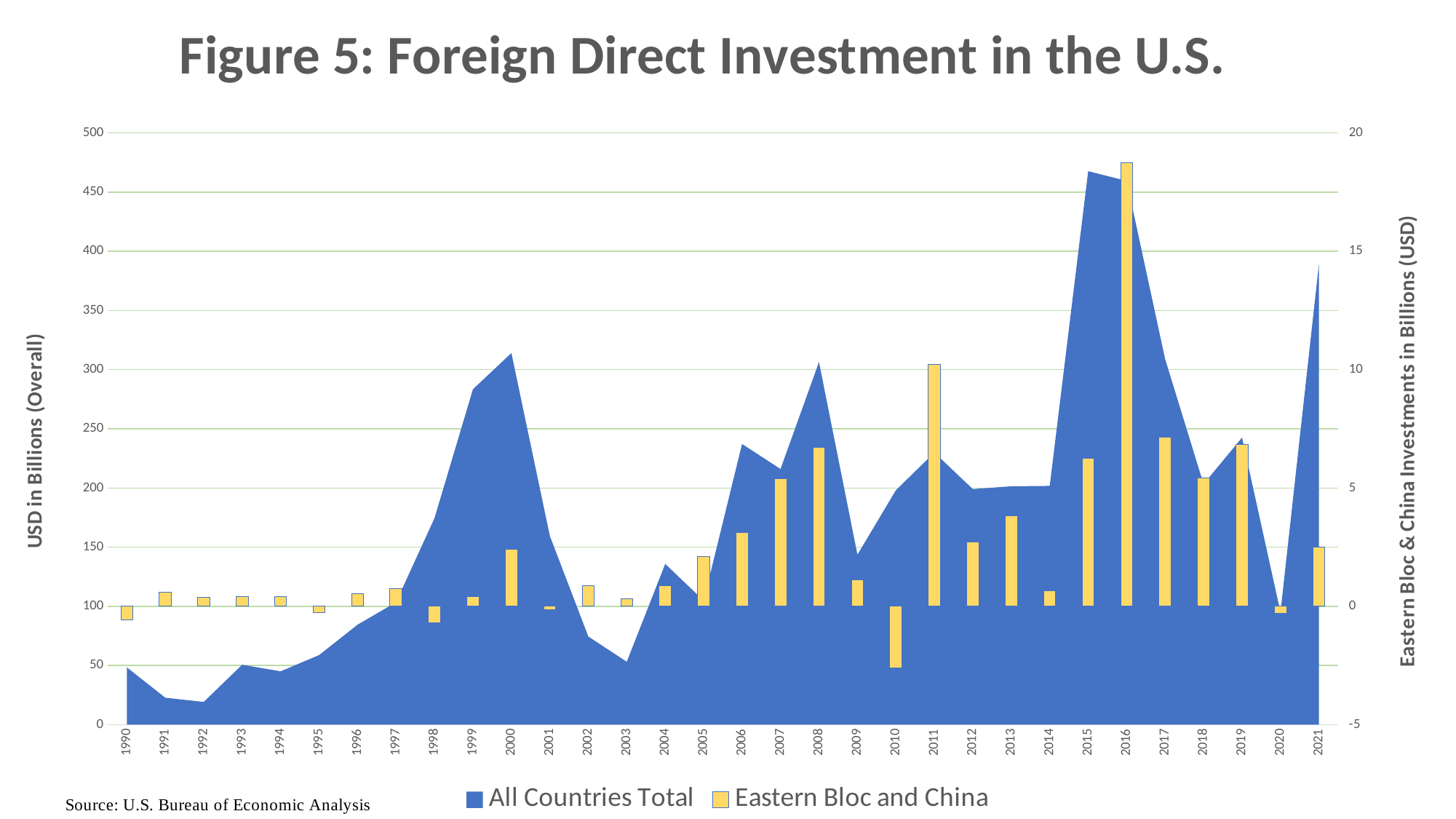

### Chart: Figure 5: Foreign Direct Investment in the U.S.

| Category | All Countries Total | Eastern Bloc and China |
|---|---|---|
| 1990 | 48.422 | -0.576 |
| 1991 | 22.799 | 0.61 |
| 1992 | 19.222 | 0.367 |
| 1993 | 50.663 | 0.417 |
| 1994 | 45.095 | 0.42 |
| 1995 | 58.772 | -0.26 |
| 1996 | 84.455 | 0.546 |
| 1997 | 103.398 | 0.745 |
| 1998 | 174.434 | -0.691 |
| 1999 | 283.376 | 0.421 |
| 2000 | 314.007 | 2.404 |
| 2001 | 159.461 | -0.15 |
| 2002 | 74.457 | 0.858 |
| 2003 | 53.146 | 0.33 |
| 2004 | 135.826 | 0.859 |
| 2005 | 104.773 | 2.113 |
| 2006 | 237.136 | 3.107 |
| 2007 | 215.952 | 5.406 |
| 2008 | 306.366 | 6.724 |
| 2009 | 143.604 | 1.109 |
| 2010 | 198.049 | -2.597 |
| 2011 | 229.862 | 10.226 |
| 2012 | 199.034 | 2.729 |
| 2013 | 201.393 | 3.838 |
| 2014 | 201.733 | 0.656 |
| 2015 | 467.625 | 6.24 |
| 2016 | 459.419 | 18.742 |
| 2017 | 308.957 | 7.131 |
| 2018 | 203.234 | 5.43 |
| 2019 | 242.519 | 6.844 |
| 2020 | 95.037 | -0.3 |
| 2021 | 389.194 | 2.505 |